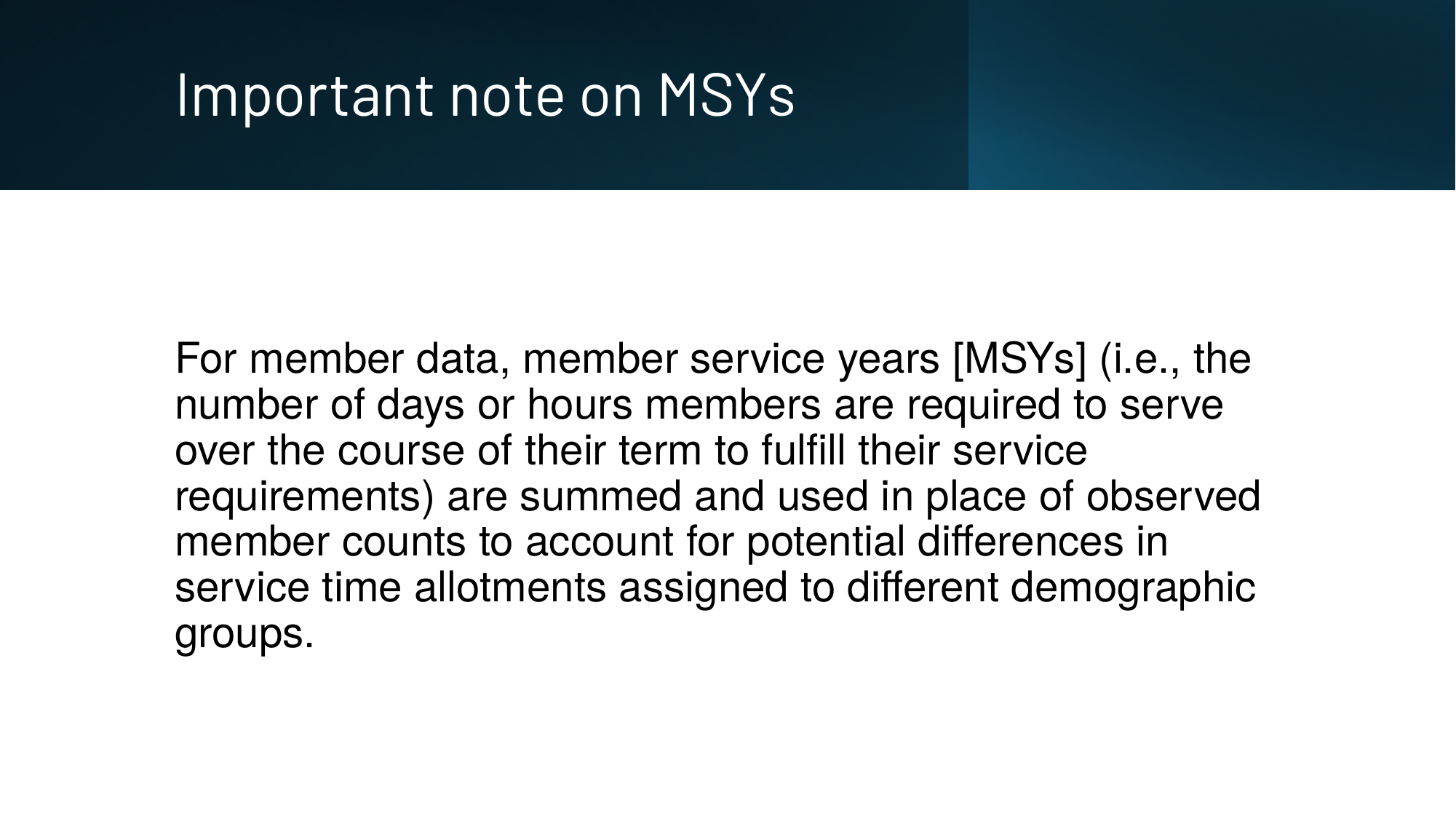

# Important note on MSYs
For member data, member service years [MSYs] (i.e., the number of days or hours members are required to serve over the course of their term to fulfill their service requirements) are summed and used in place of observed member counts to account for potential differences in service time allotments assigned to different demographic groups.